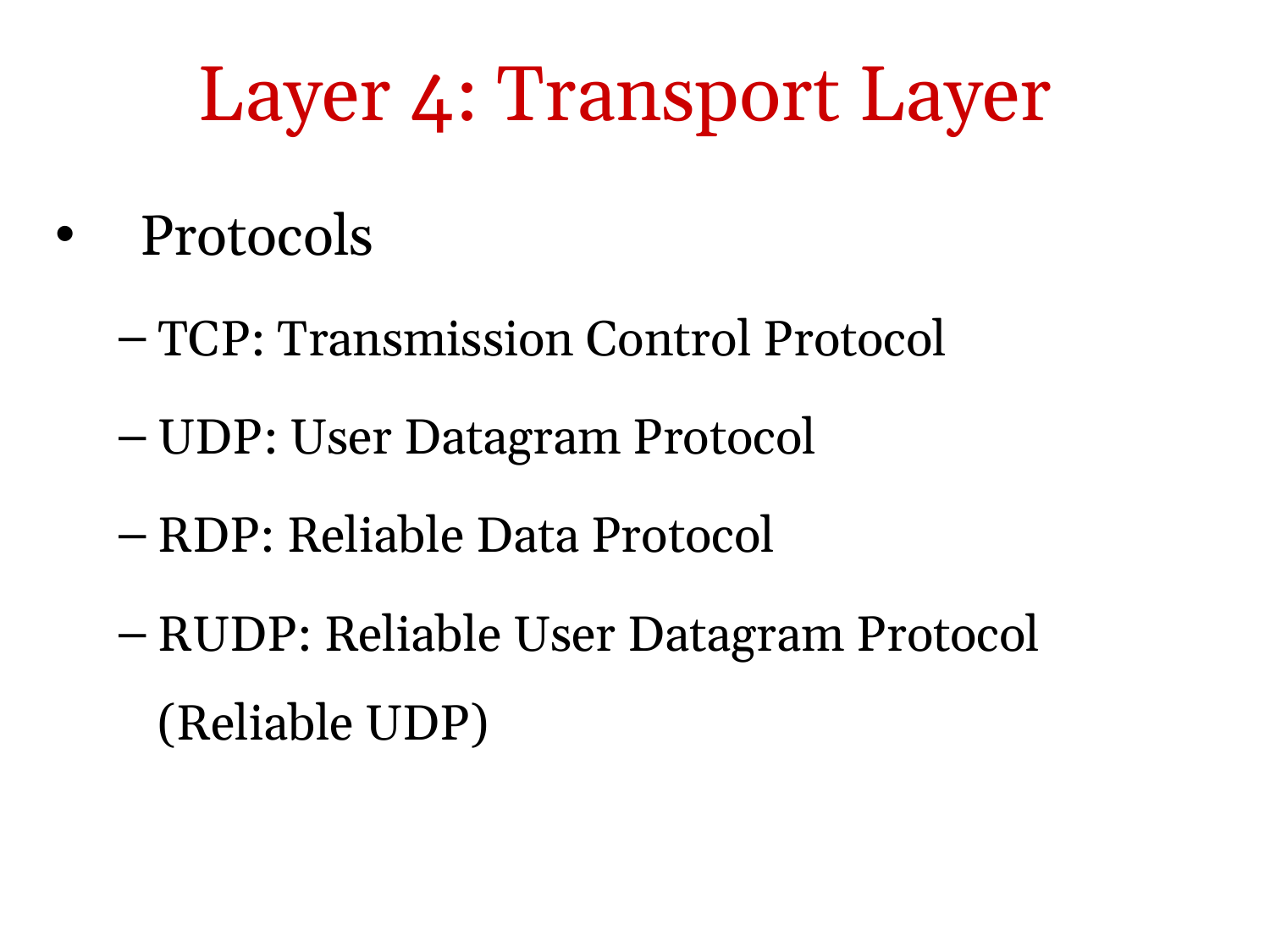

Layer 4: Transport Layer
Protocols
TCP: Transmission Control Protocol
UDP: User Datagram Protocol
RDP: Reliable Data Protocol
RUDP: Reliable User Datagram Protocol (Reliable UDP)